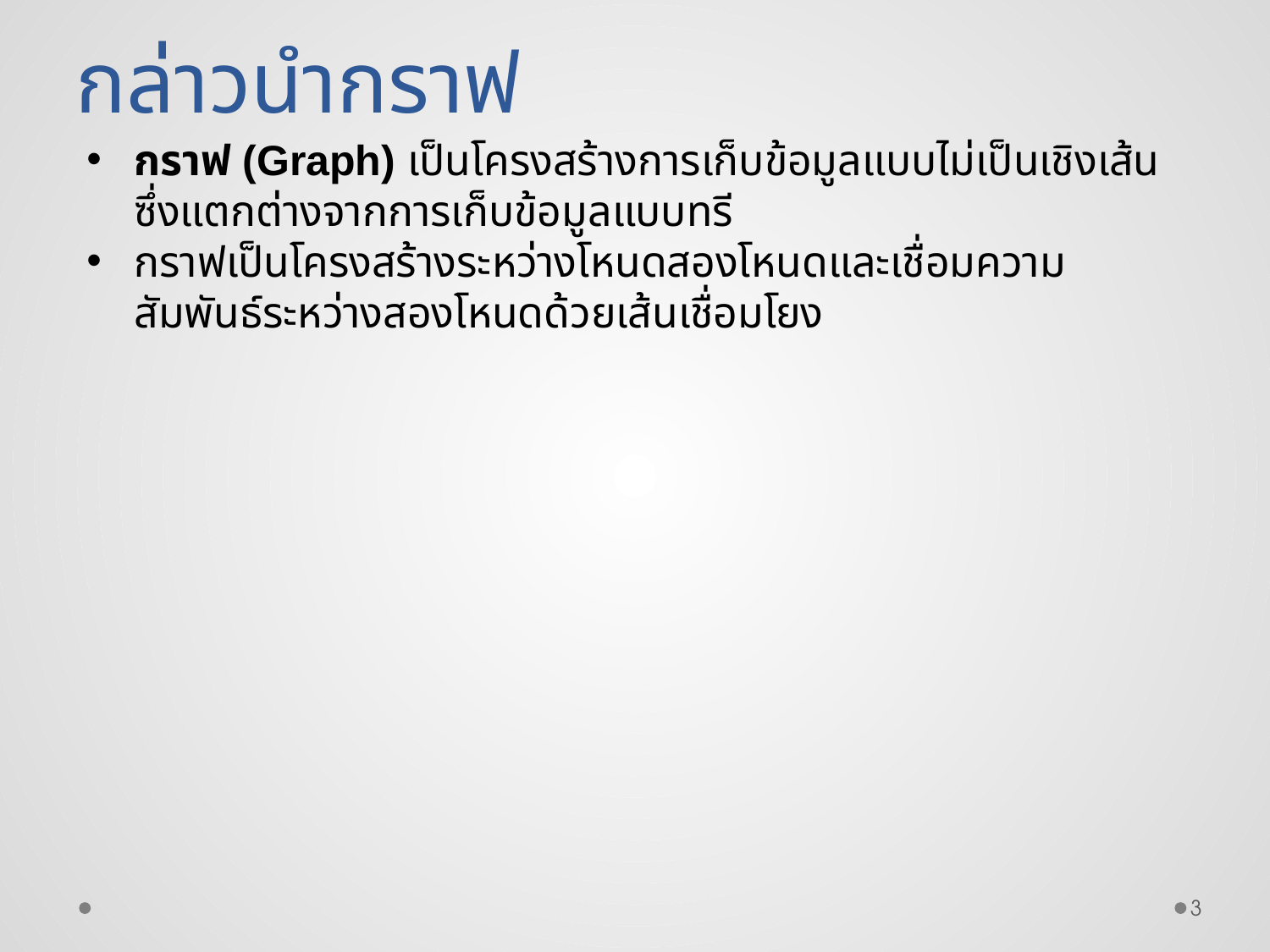

กล่าวนำกราฟ
กราฟ (Graph) เป็นโครงสร้างการเก็บข้อมูลแบบไม่เป็นเชิงเส้น ซึ่งแตกต่างจากการเก็บข้อมูลแบบทรี
กราฟเป็นโครงสร้างระหว่างโหนดสองโหนดและเชื่อมความสัมพันธ์ระหว่างสองโหนดด้วยเส้นเชื่อมโยง
3